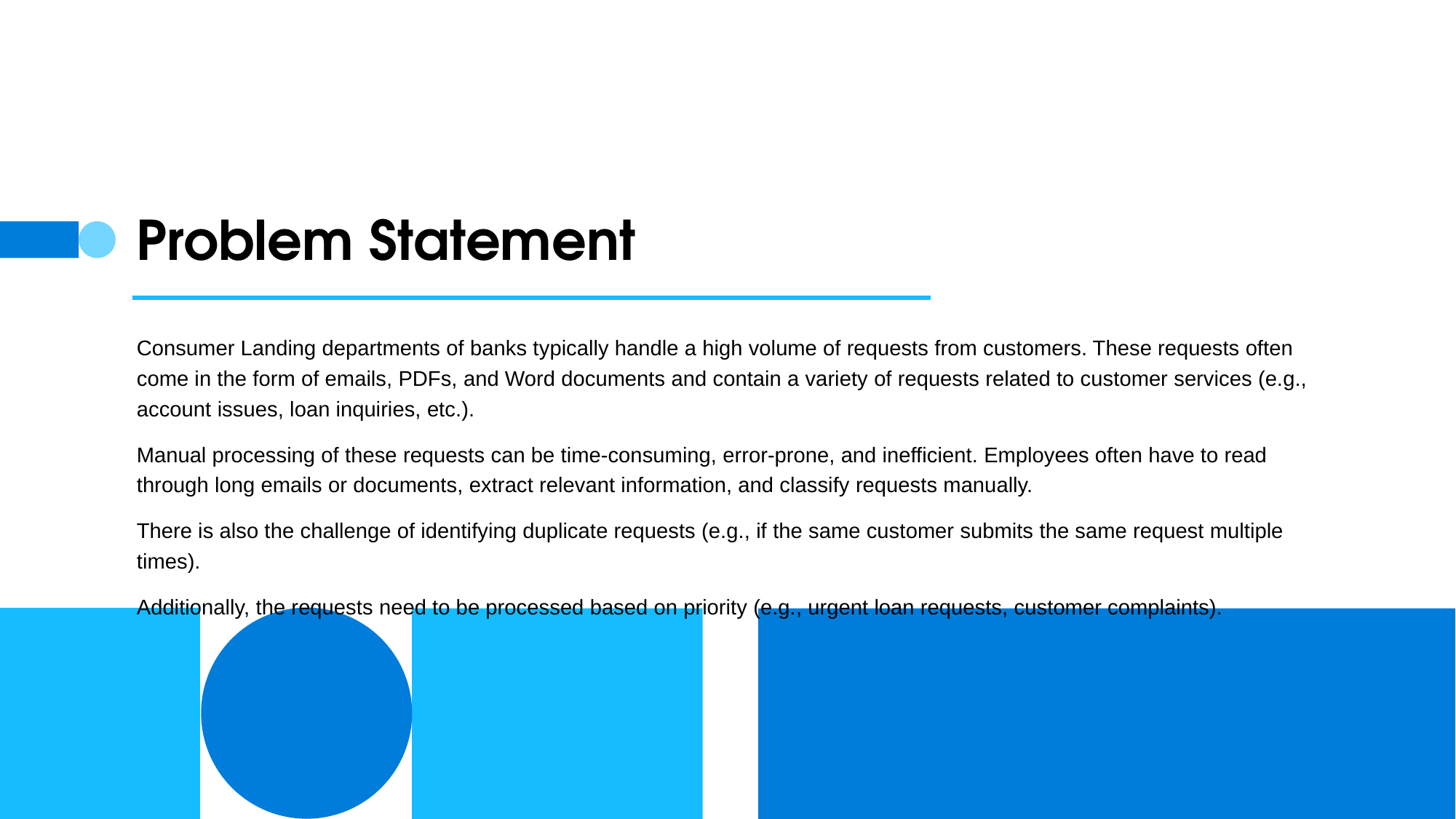

# Problem Statement
Consumer Landing departments of banks typically handle a high volume of requests from customers. These requests often come in the form of emails, PDFs, and Word documents and contain a variety of requests related to customer services (e.g., account issues, loan inquiries, etc.).
Manual processing of these requests can be time-consuming, error-prone, and inefficient. Employees often have to read through long emails or documents, extract relevant information, and classify requests manually.
There is also the challenge of identifying duplicate requests (e.g., if the same customer submits the same request multiple times).
Additionally, the requests need to be processed based on priority (e.g., urgent loan requests, customer complaints).